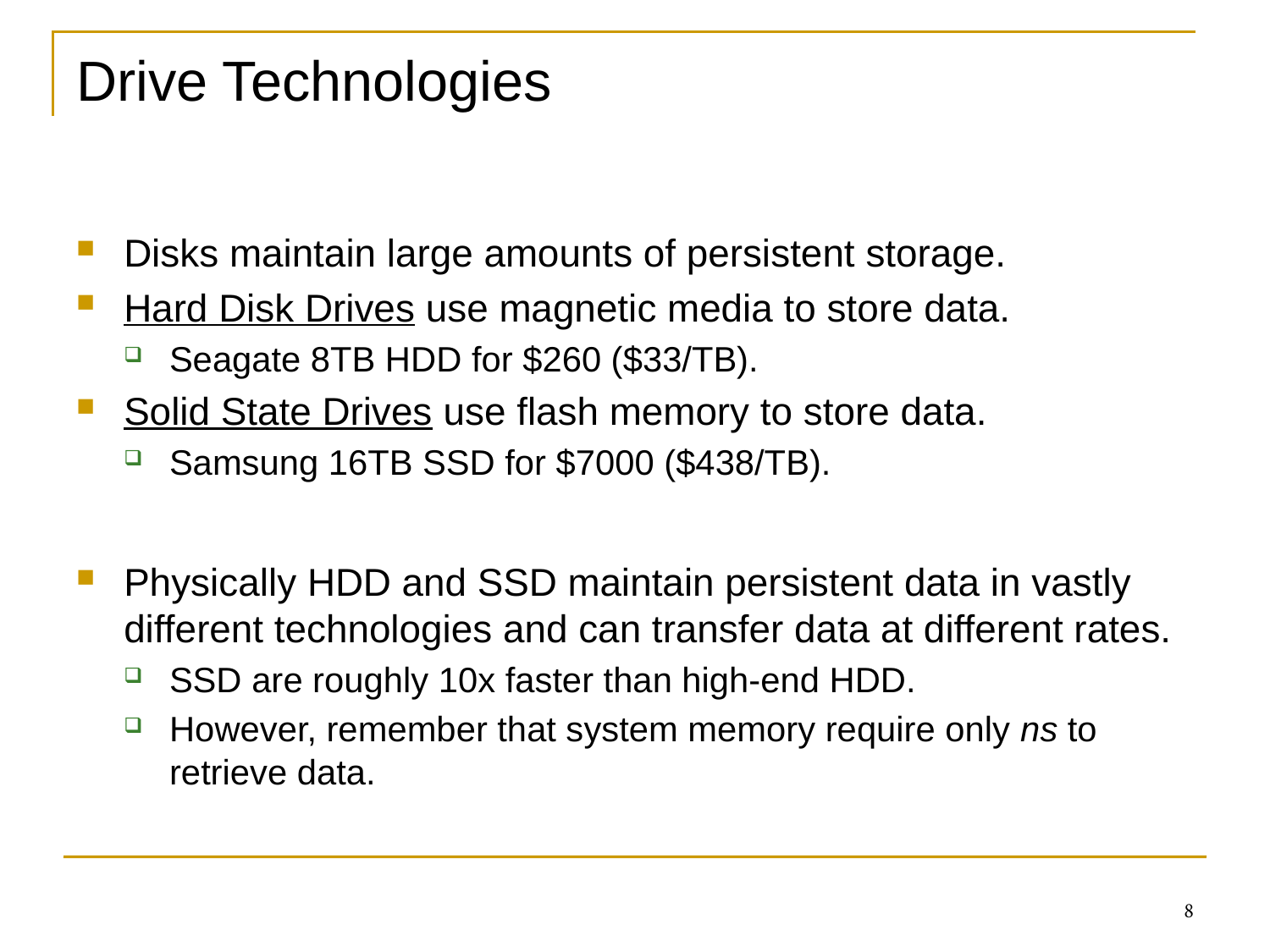

# Drive Technologies
Disks maintain large amounts of persistent storage.
Hard Disk Drives use magnetic media to store data.
Seagate 8TB HDD for $260 ($33/TB).
Solid State Drives use flash memory to store data.
Samsung 16TB SSD for $7000 ($438/TB).

Physically HDD and SSD maintain persistent data in vastly different technologies and can transfer data at different rates.
SSD are roughly 10x faster than high-end HDD.
However, remember that system memory require only ns to retrieve data.
8